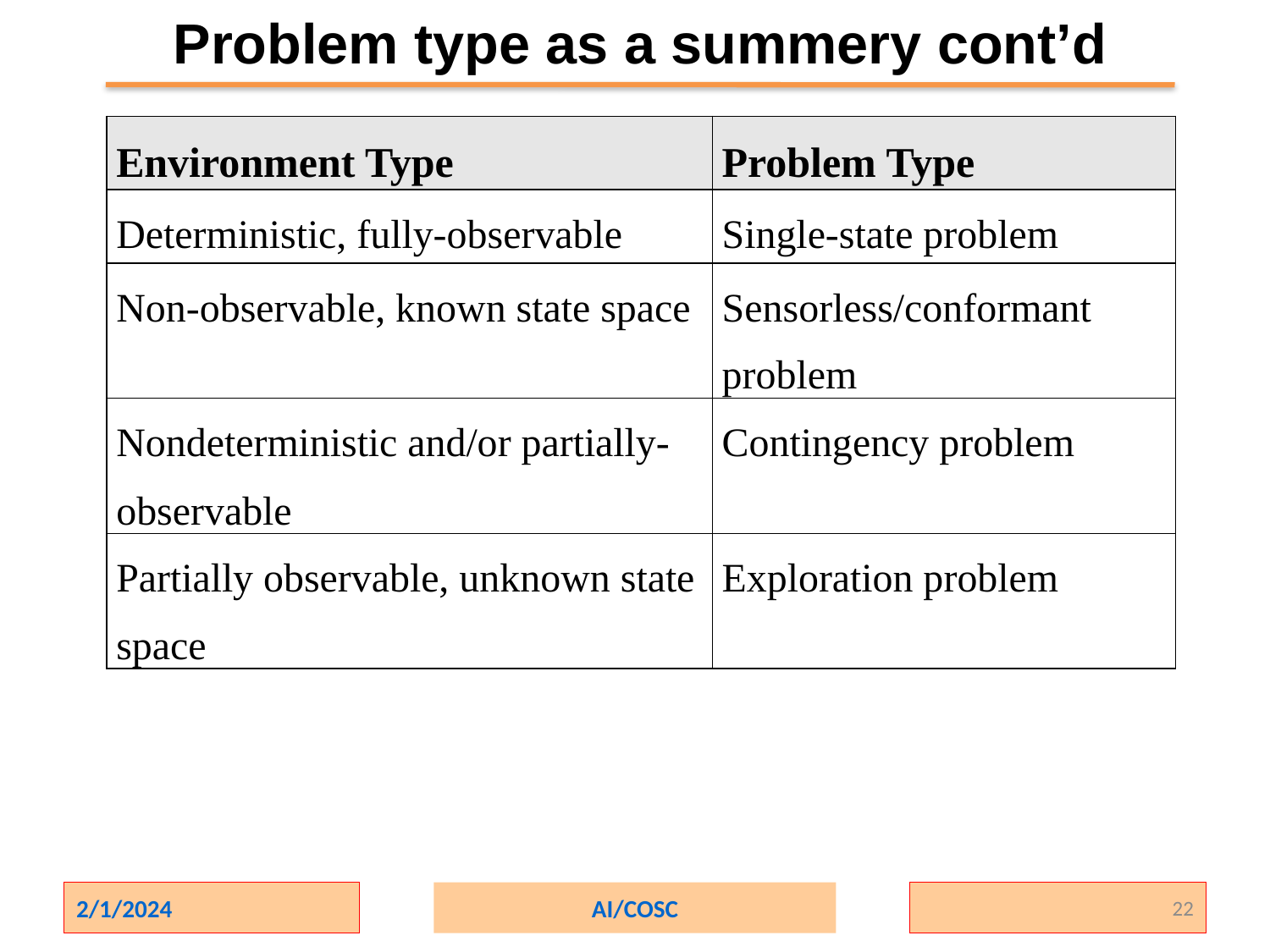

# Problem type as a summery cont’d
| Environment Type | Problem Type |
| --- | --- |
| Deterministic, fully-observable | Single-state problem |
| Non-observable, known state space | Sensorless/conformant problem |
| Nondeterministic and/or partially-observable | Contingency problem |
| Partially observable, unknown state space | Exploration problem |
2/1/2024
AI/COSC
22